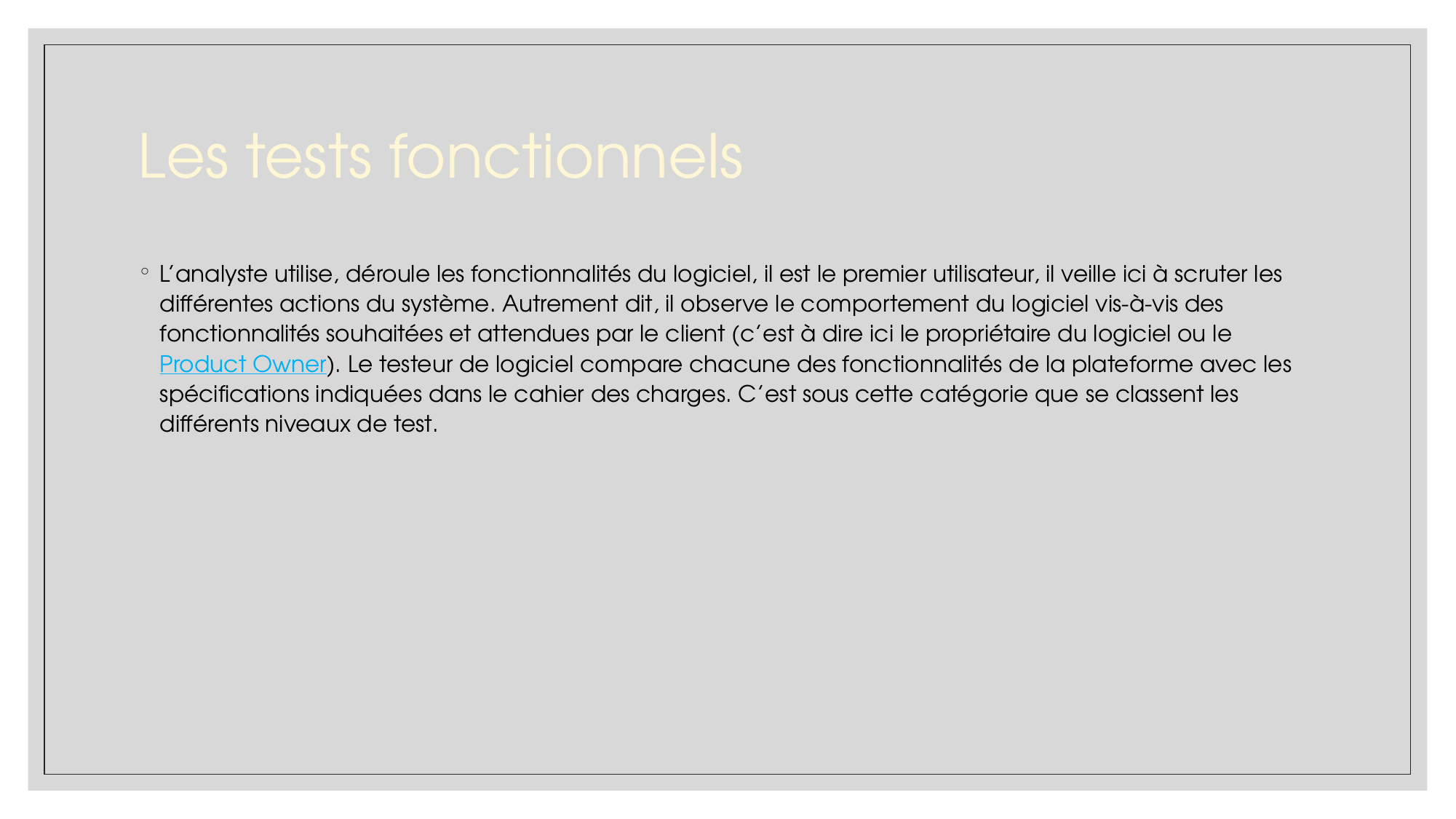

# Les tests fonctionnels
L’analyste utilise, déroule les fonctionnalités du logiciel, il est le premier utilisateur, il veille ici à scruter les différentes actions du système. Autrement dit, il observe le comportement du logiciel vis-à-vis des fonctionnalités souhaitées et attendues par le client (c’est à dire ici le propriétaire du logiciel ou le Product Owner). Le testeur de logiciel compare chacune des fonctionnalités de la plateforme avec les spécifications indiquées dans le cahier des charges. C’est sous cette catégorie que se classent les différents niveaux de test.